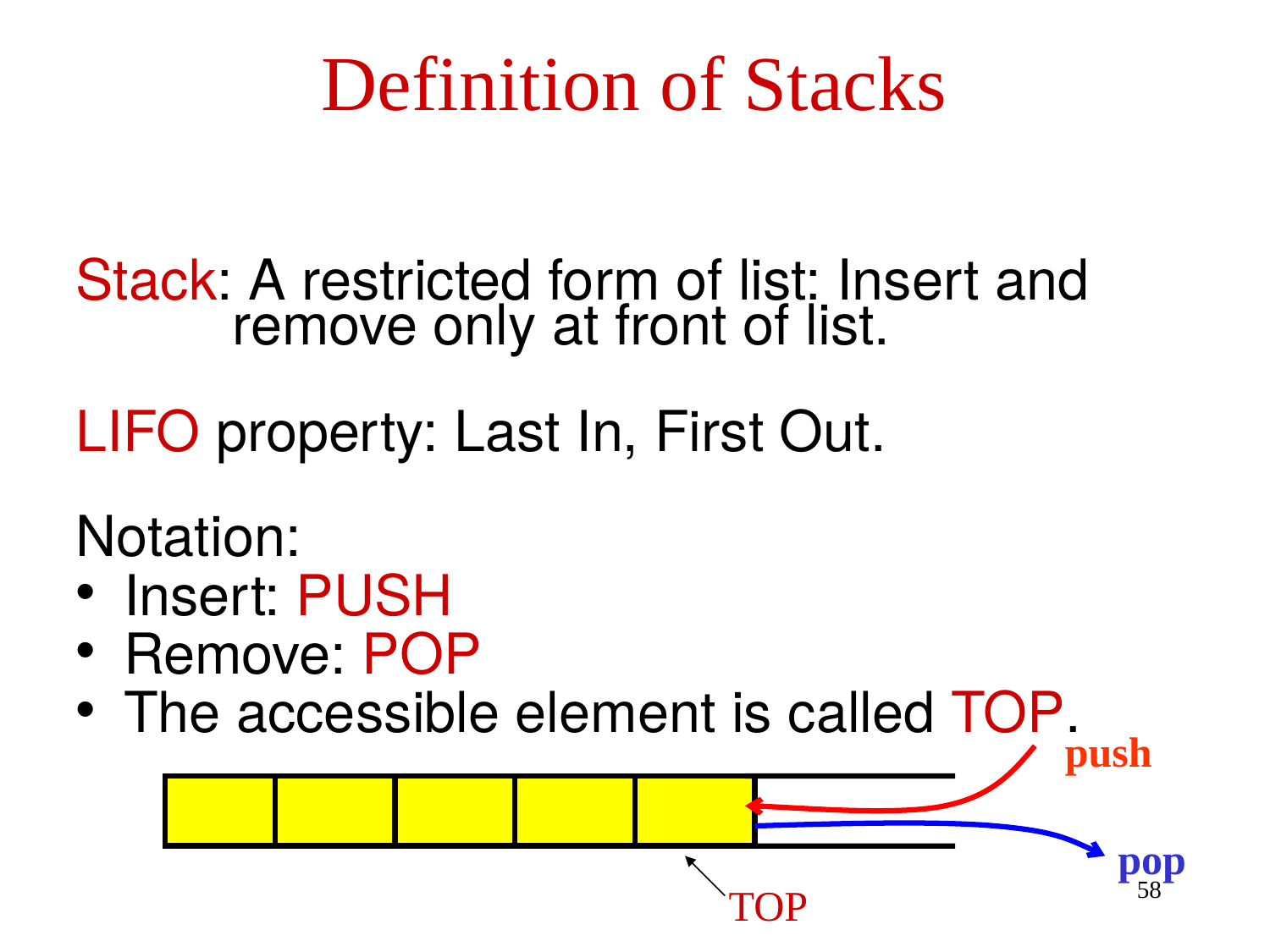

# Definition of Stacks

Stack: A restricted form of list: Insert and
          remove only at front of list.

LIFO property: Last In, First Out.

Notation:
Insert: PUSH
Remove: POP
The accessible element is called TOP.
push

pop

58
TOP